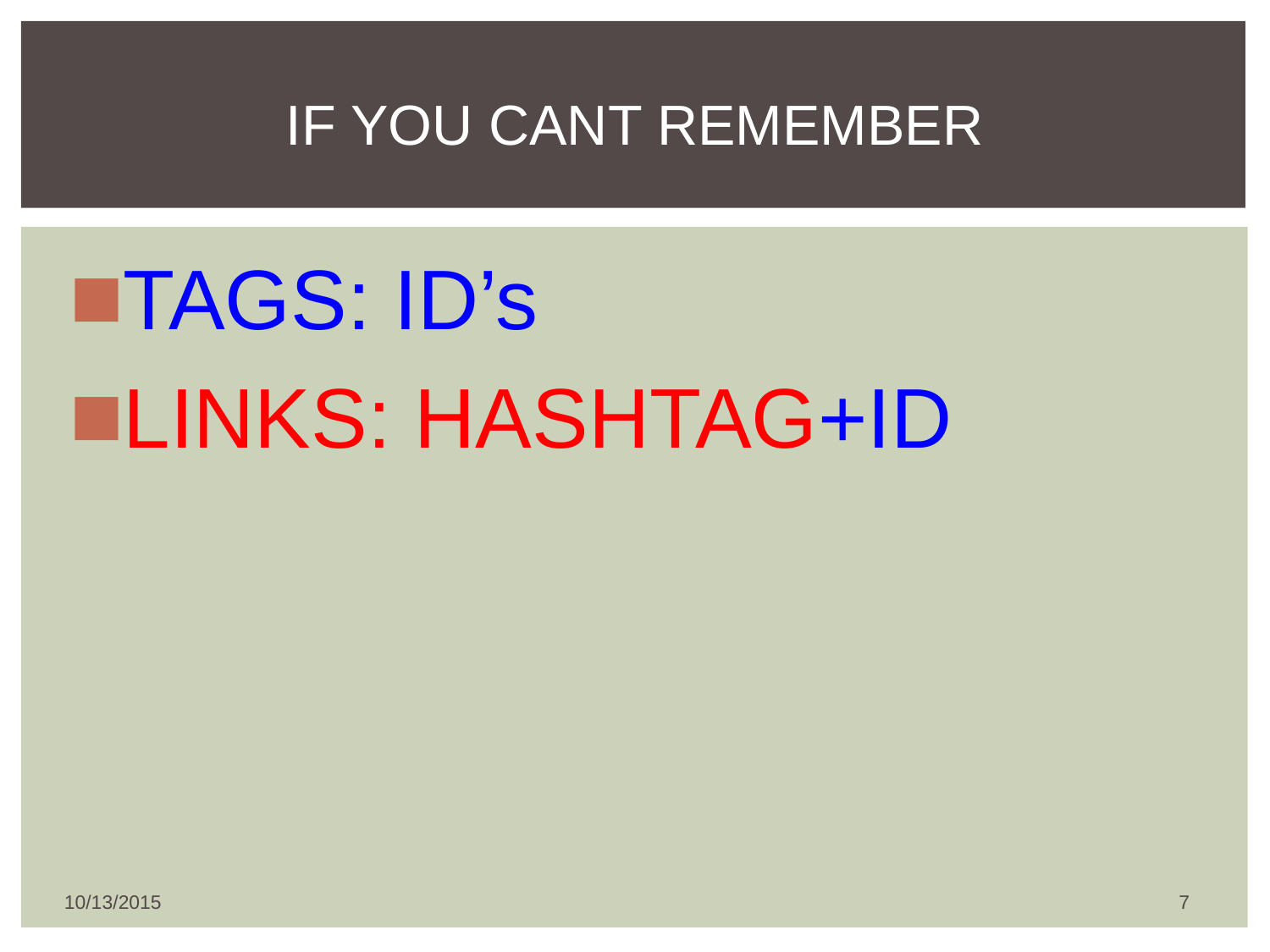

# IF YOU CANT REMEMBER
TAGS: ID’s
LINKS: HASHTAG+ID
7
10/13/2015